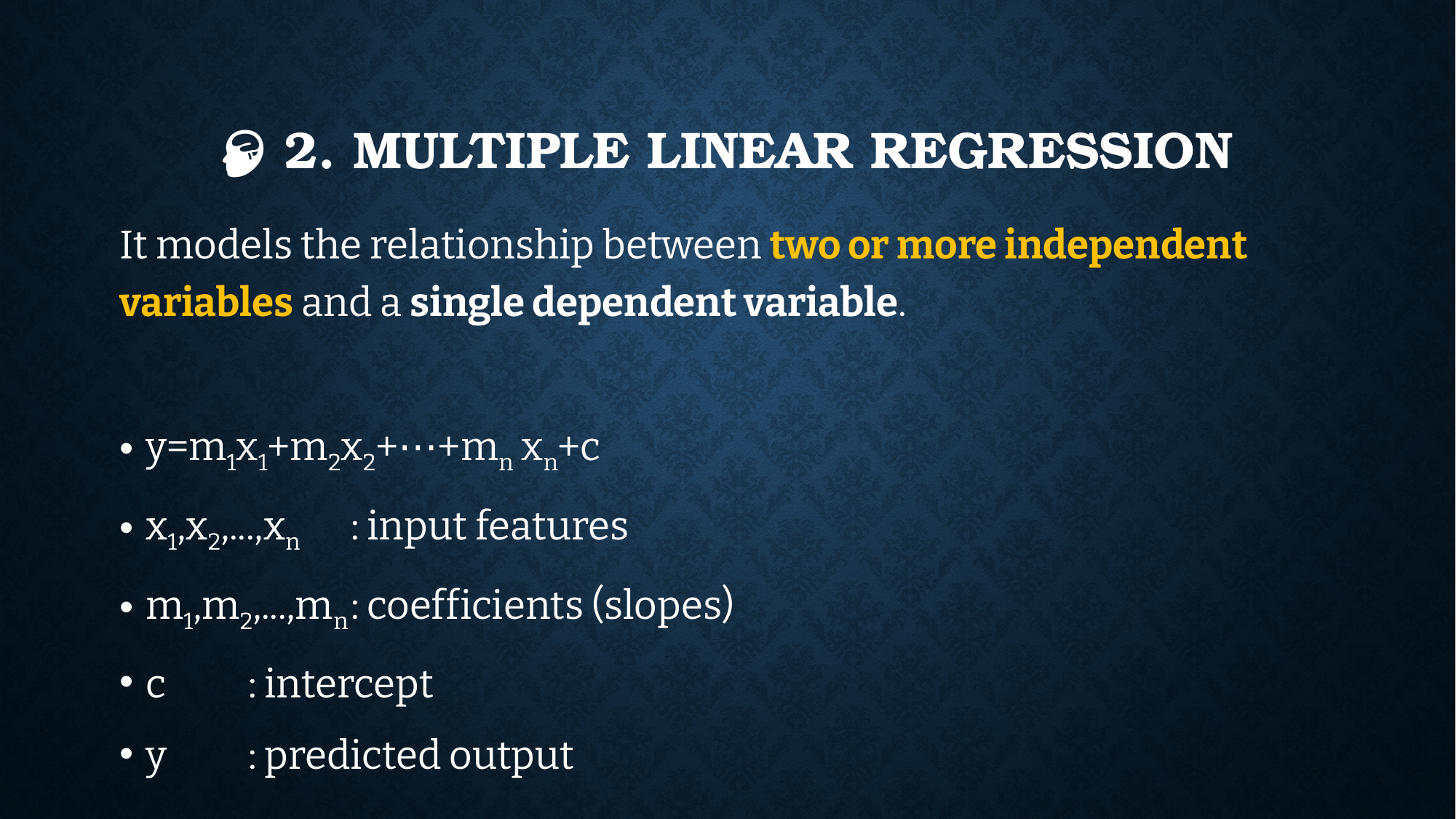

# 🧠 2. Multiple Linear Regression
It models the relationship between two or more independent variables and a single dependent variable.

y=m1x1+m2x2+⋯+mn xn+c
x1,x2,...,xn				: input features
m1,m2,...,mn				: coefficients (slopes)
c						: intercept
y						: predicted output